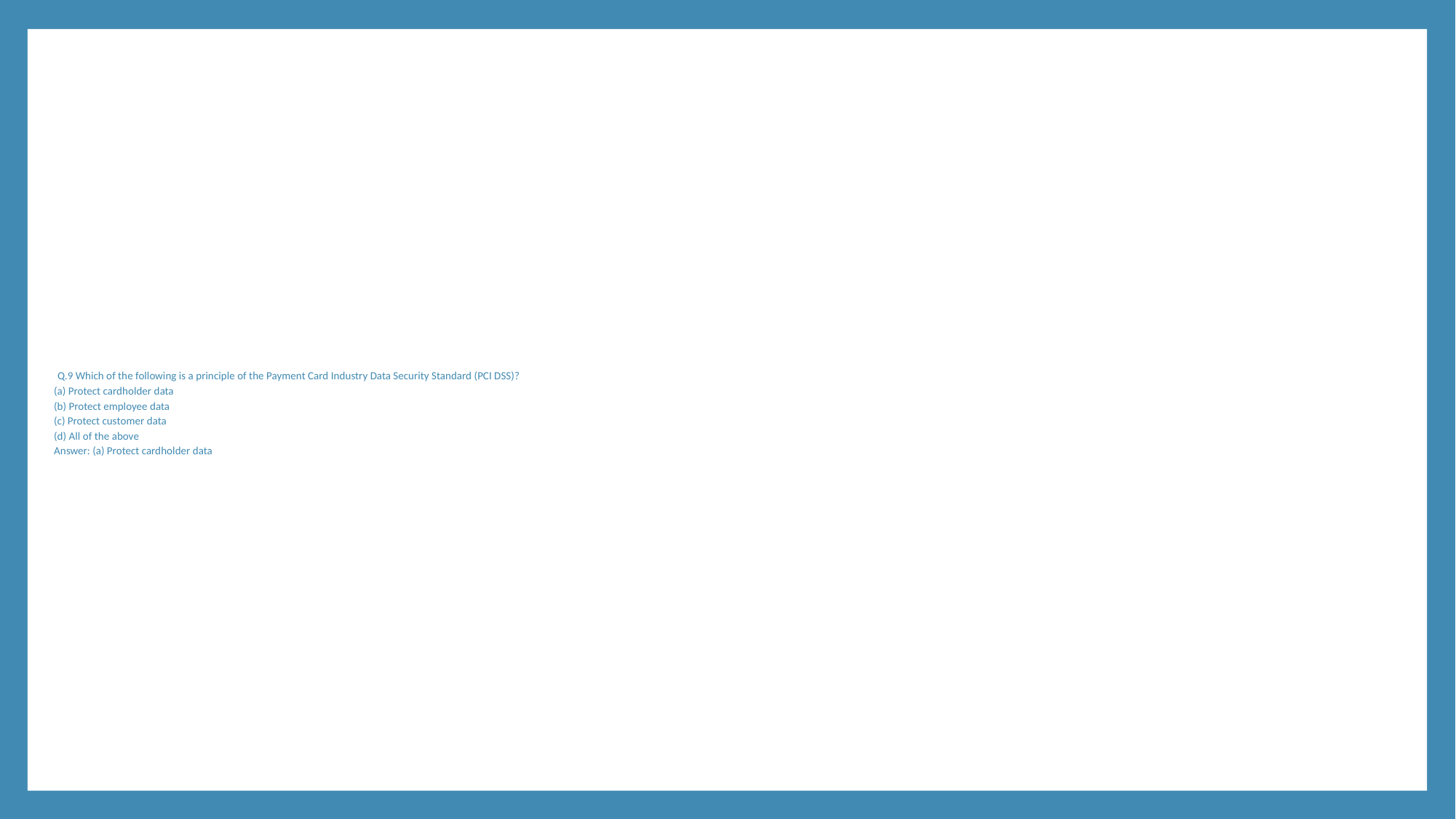

# Q.9 Which of the following is a principle of the Payment Card Industry Data Security Standard (PCI DSS)? (a) Protect cardholder data (b) Protect employee data (c) Protect customer data (d) All of the above Answer: (a) Protect cardholder data